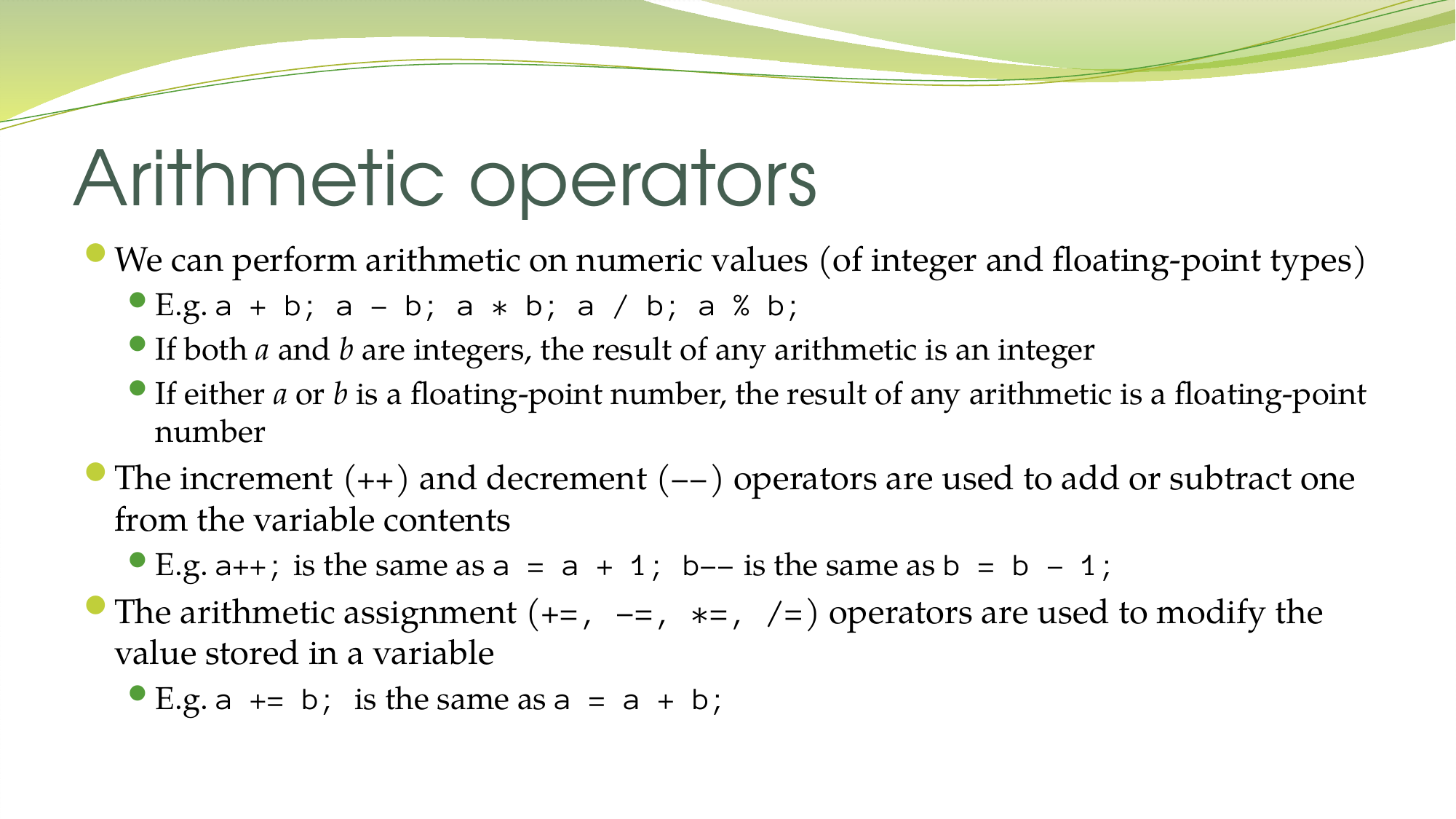

# Arithmetic operators
We can perform arithmetic on numeric values (of integer and floating-point types)
E.g. a + b; a – b; a * b; a / b; a % b;
If both a and b are integers, the result of any arithmetic is an integer
If either a or b is a floating-point number, the result of any arithmetic is a floating-point number
The increment (++) and decrement (--) operators are used to add or subtract one from the variable contents
E.g. a++; is the same as a = a + 1; b-- is the same as b = b – 1;
The arithmetic assignment (+=, -=, *=, /=) operators are used to modify the value stored in a variable
E.g. a += b; is the same as a = a + b;